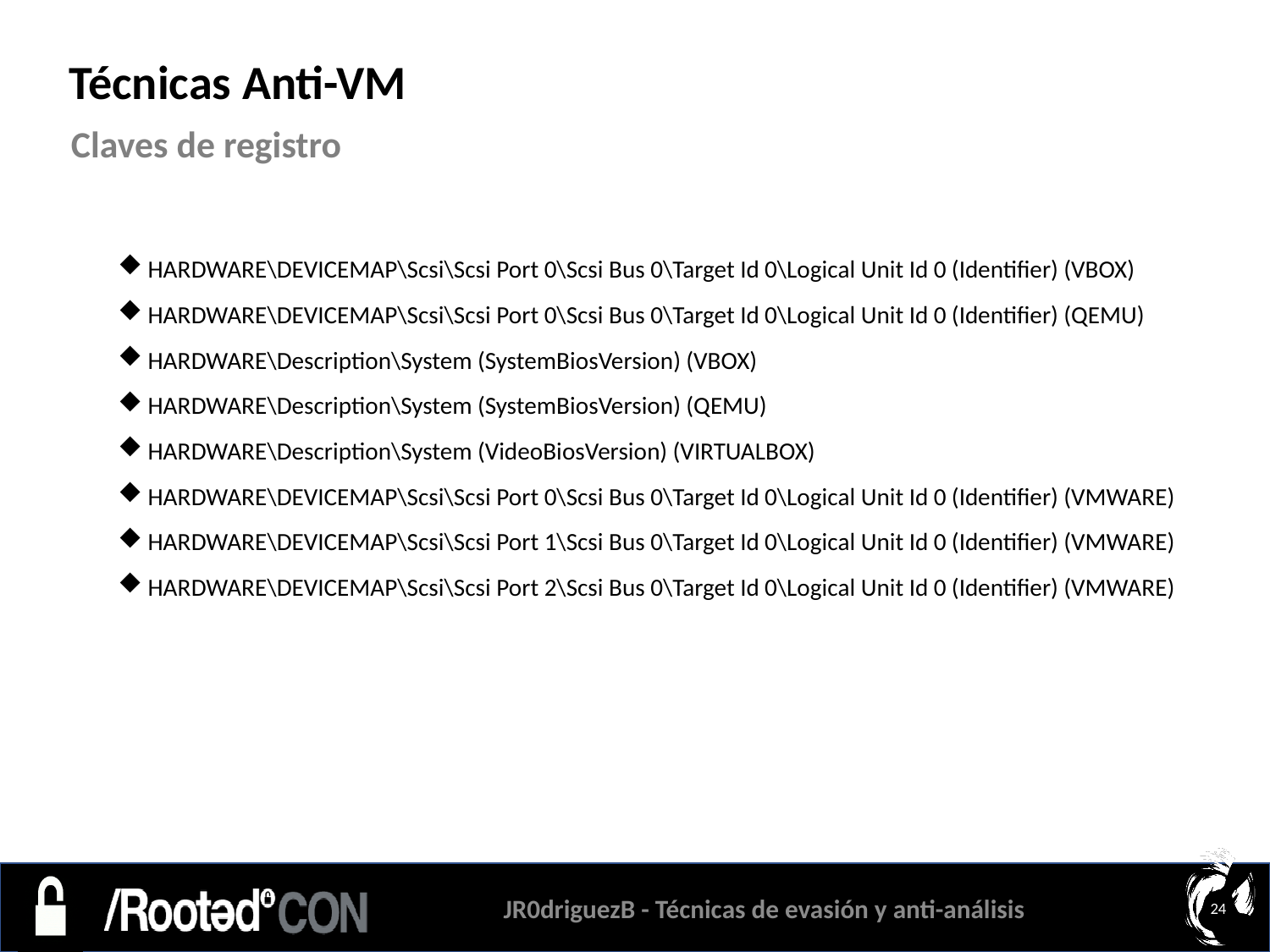

Técnicas Anti-VM
Claves de registro
HARDWARE\DEVICEMAP\Scsi\Scsi Port 0\Scsi Bus 0\Target Id 0\Logical Unit Id 0 (Identifier) (VBOX)
HARDWARE\DEVICEMAP\Scsi\Scsi Port 0\Scsi Bus 0\Target Id 0\Logical Unit Id 0 (Identifier) (QEMU)
HARDWARE\Description\System (SystemBiosVersion) (VBOX)
HARDWARE\Description\System (SystemBiosVersion) (QEMU)
HARDWARE\Description\System (VideoBiosVersion) (VIRTUALBOX)
HARDWARE\DEVICEMAP\Scsi\Scsi Port 0\Scsi Bus 0\Target Id 0\Logical Unit Id 0 (Identifier) (VMWARE)
HARDWARE\DEVICEMAP\Scsi\Scsi Port 1\Scsi Bus 0\Target Id 0\Logical Unit Id 0 (Identifier) (VMWARE)
HARDWARE\DEVICEMAP\Scsi\Scsi Port 2\Scsi Bus 0\Target Id 0\Logical Unit Id 0 (Identifier) (VMWARE)

JR0driguezB - Técnicas de evasión y anti-análisis
24